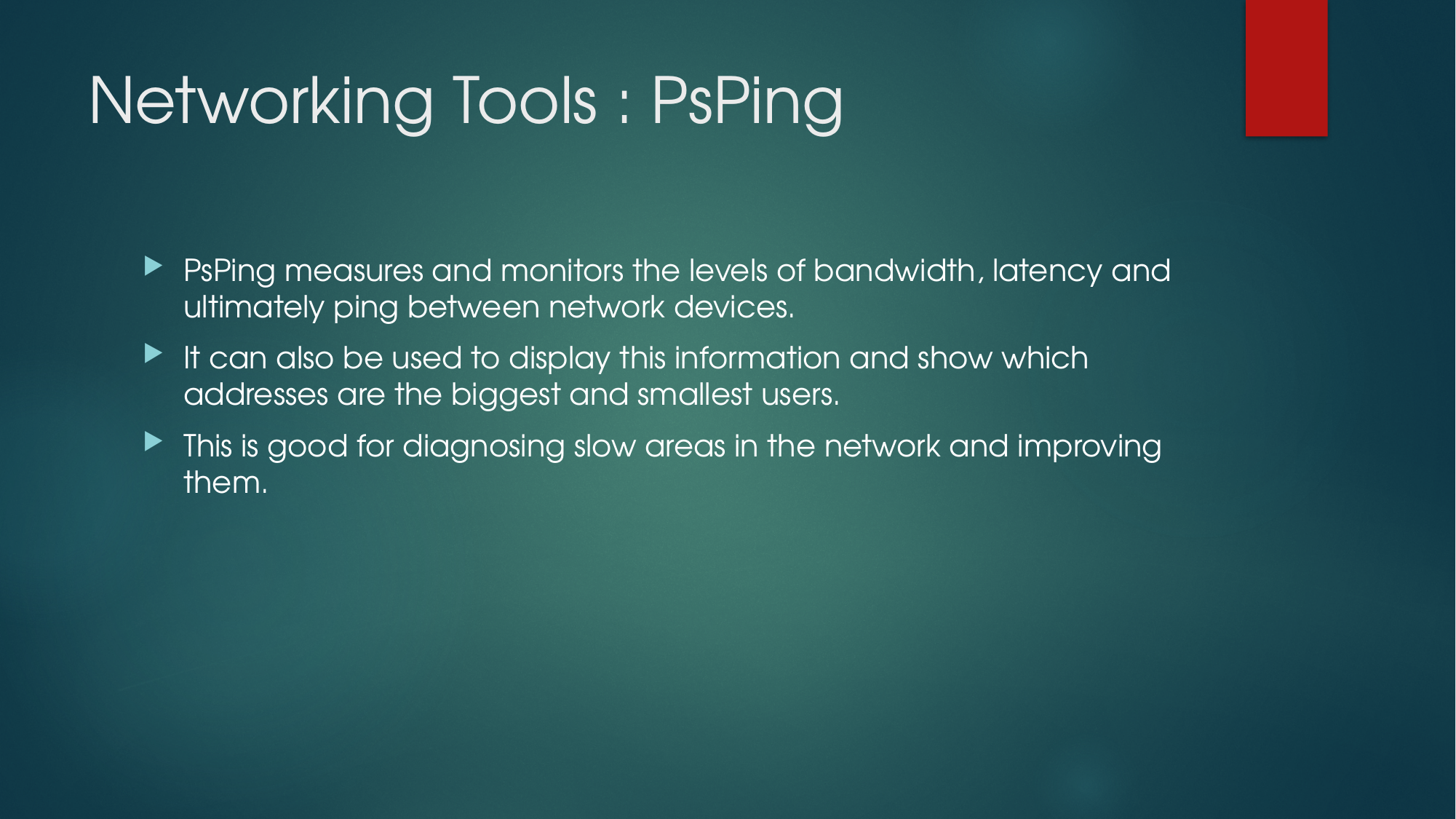

# Networking Tools : PsPing
PsPing measures and monitors the levels of bandwidth, latency and ultimately ping between network devices.
It can also be used to display this information and show which addresses are the biggest and smallest users.
This is good for diagnosing slow areas in the network and improving them.